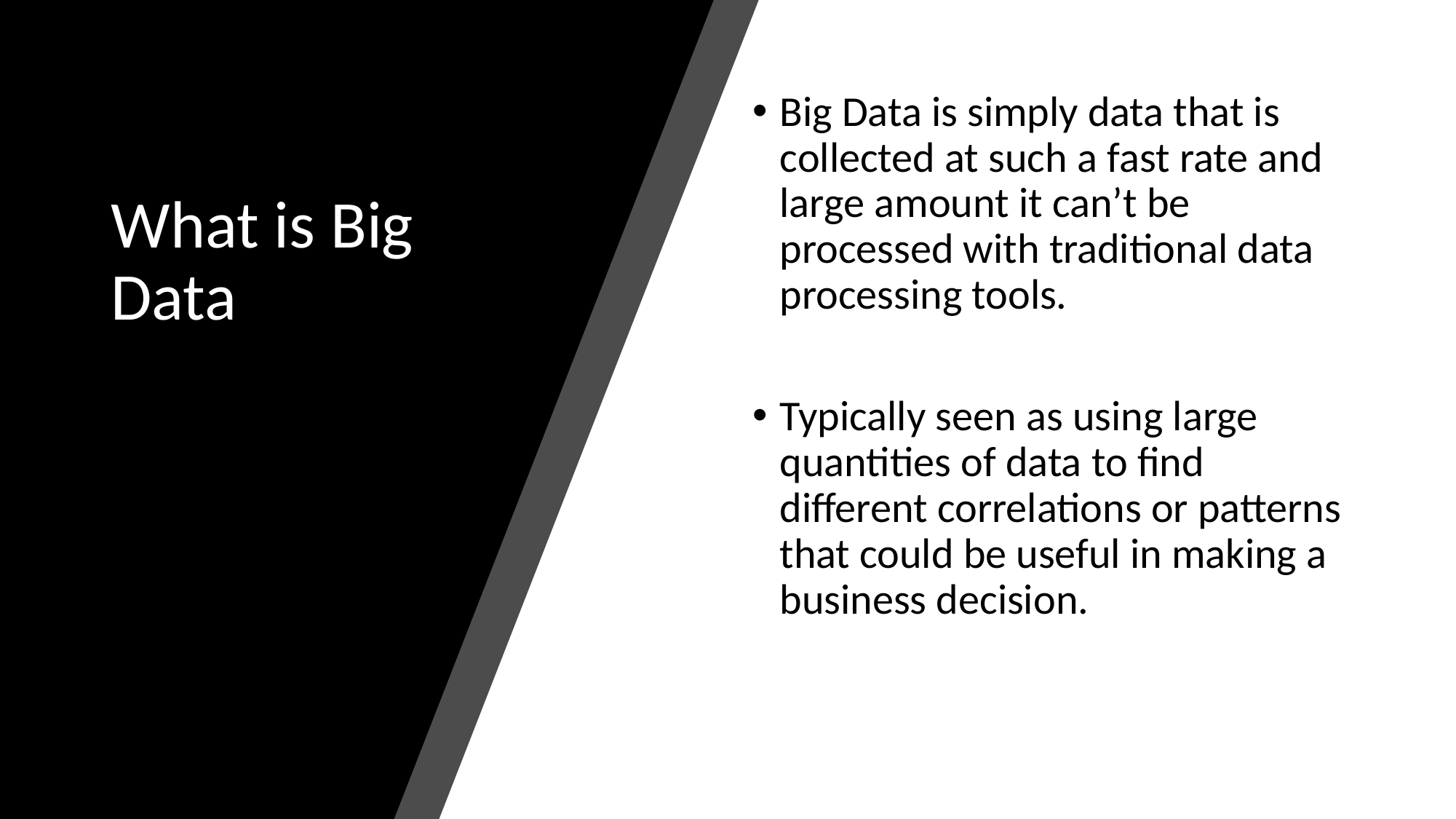

# What is Big Data
Big Data is simply data that is collected at such a fast rate and large amount it can’t be processed with traditional data processing tools.

Typically seen as using large quantities of data to find different correlations or patterns that could be useful in making a business decision.